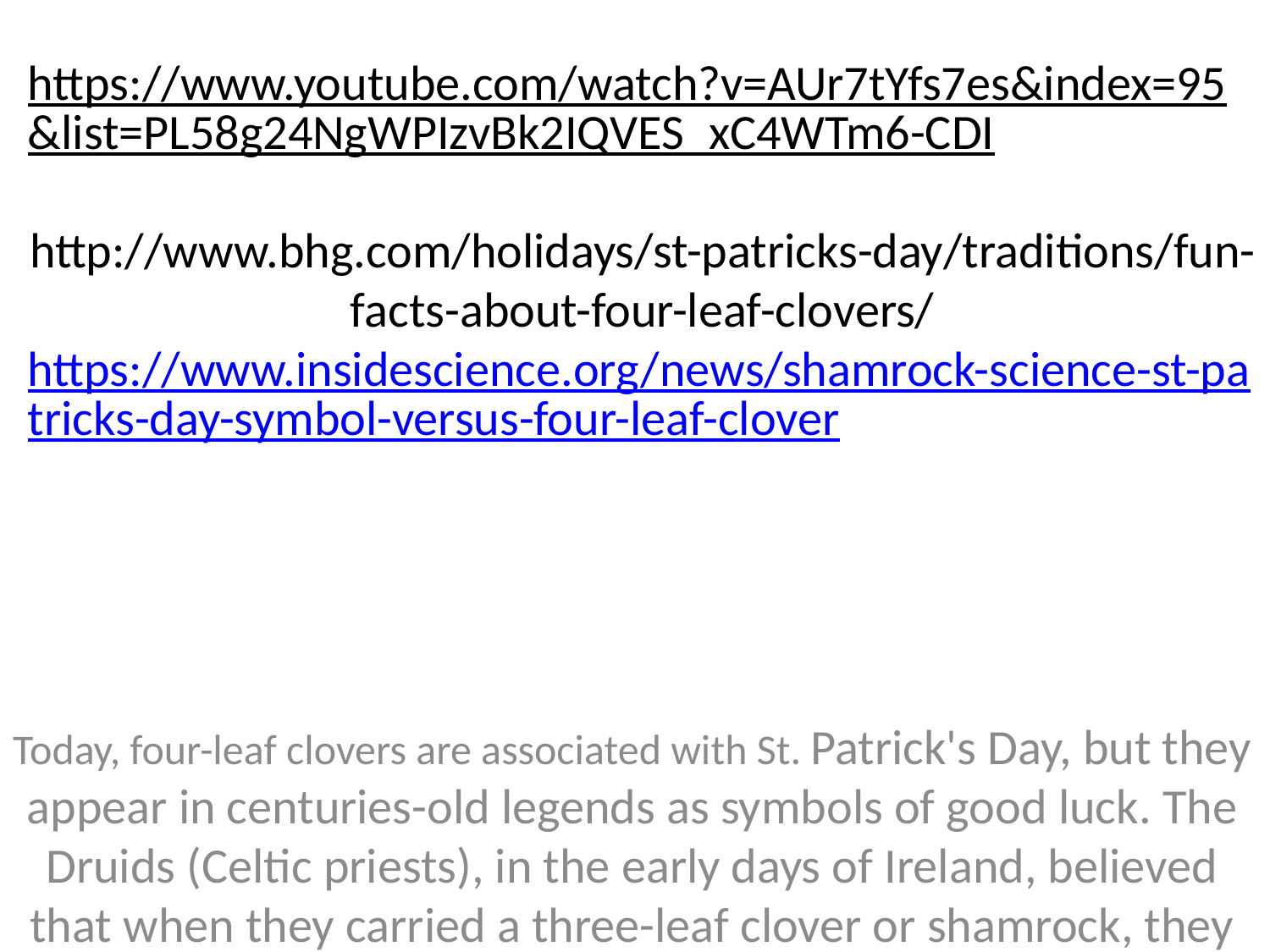

# https://www.youtube.com/watch?v=AUr7tYfs7es&index=95&list=PL58g24NgWPIzvBk2IQVES_xC4WTm6-CDI http://www.bhg.com/holidays/st-patricks-day/traditions/fun-facts-about-four-leaf-clovers/ https://www.insidescience.org/news/shamrock-science-st-patricks-day-symbol-versus-four-leaf-clover
Today, four-leaf clovers are associated with St. Patrick's Day, but they appear in centuries-old legends as symbols of good luck. The Druids (Celtic priests), in the early days of Ireland, believed that when they carried a three-leaf clover or shamrock, they could see evil spirits coming and have a chance to escape in time. Four-leaf clovers were Celtic charms, presumed to offer magical protection and ward off bad luck. Children in the Middle Ages believed if they carried a four-leaf clover, they would be able to see fairies, and the first literary reference to suggest their good fortune was made in 1620 by Sir John Melton